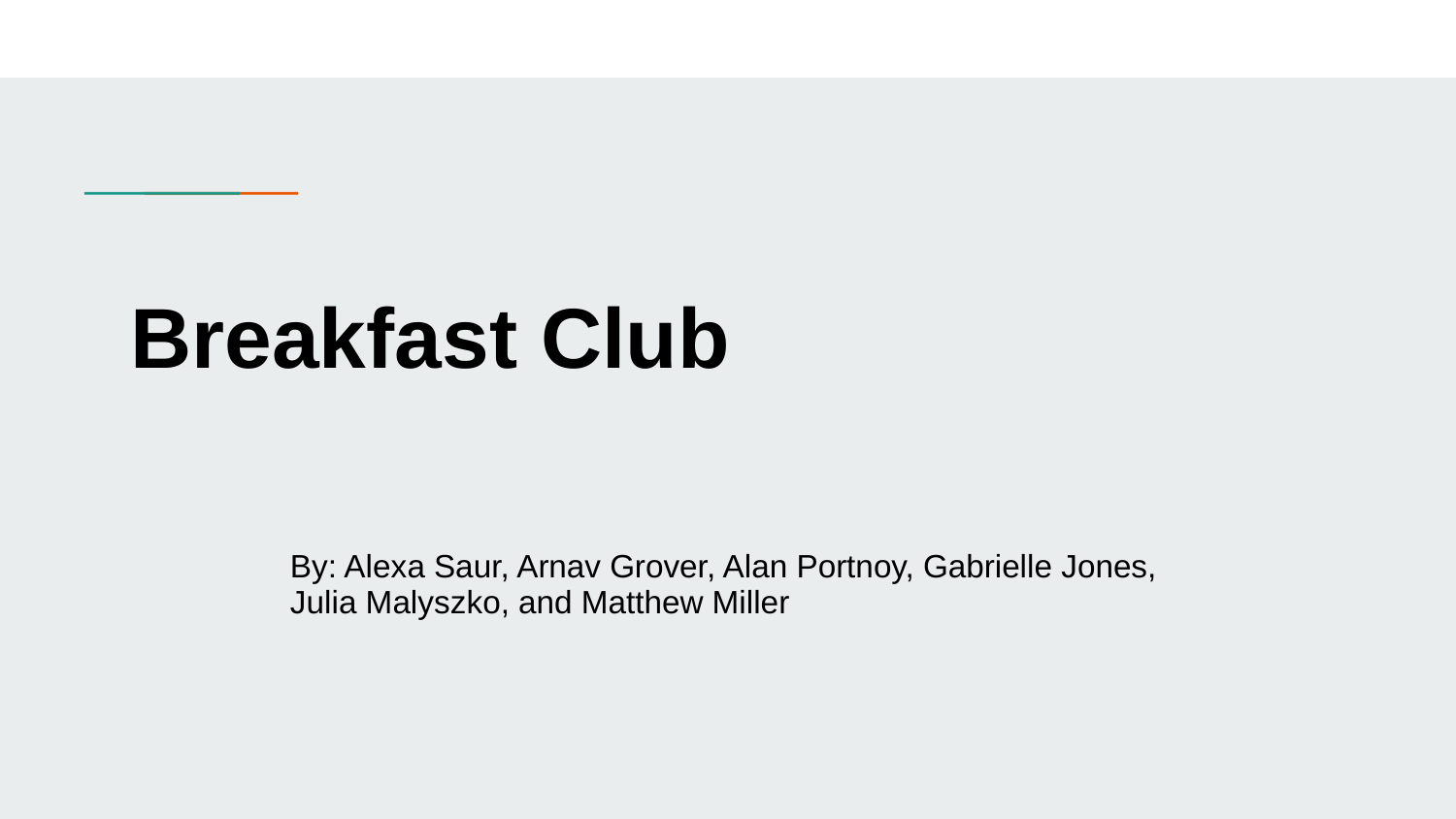

# Breakfast Club
By: Alexa Saur, Arnav Grover, Alan Portnoy, Gabrielle Jones, Julia Malyszko, and Matthew Miller